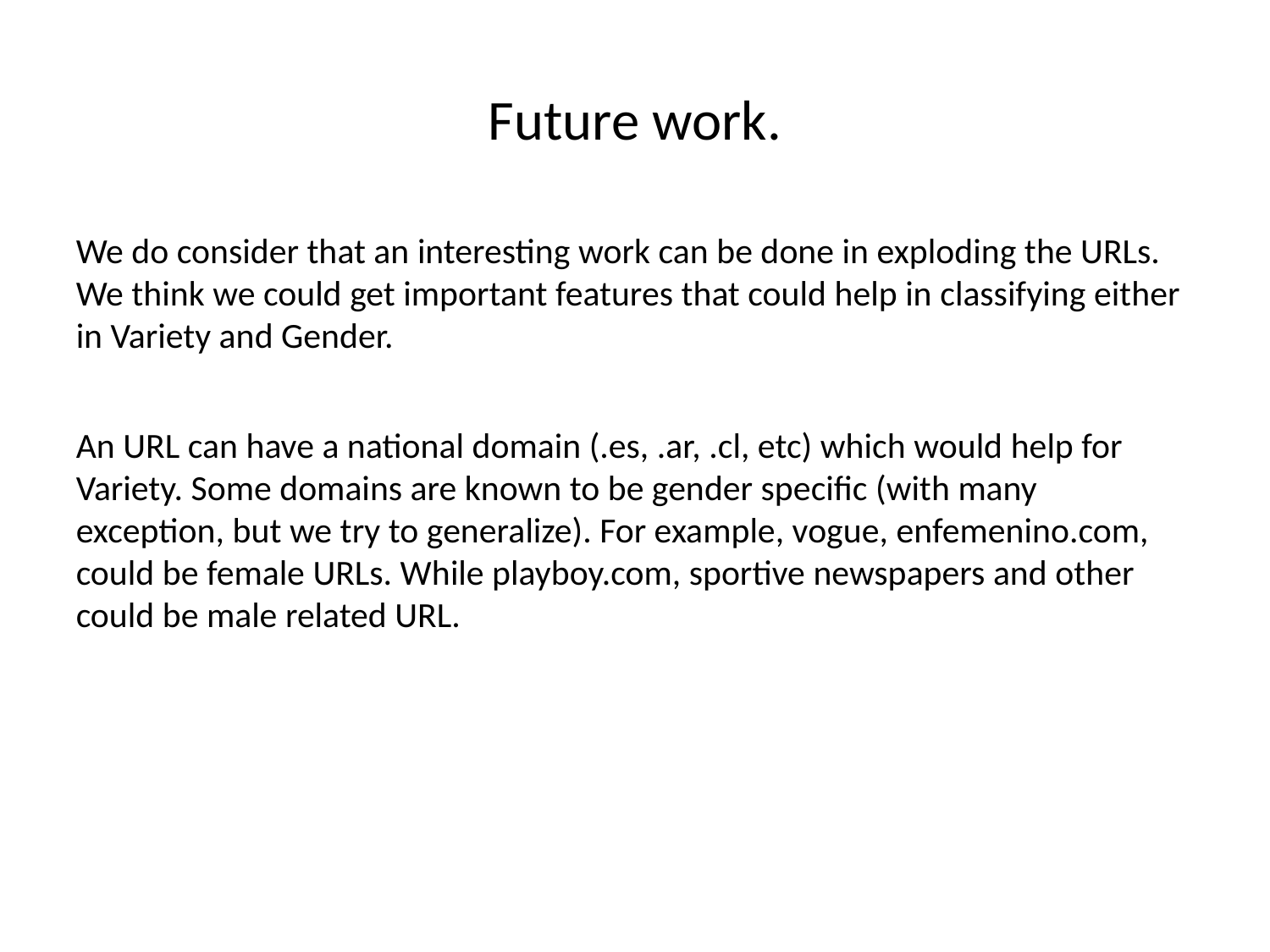

Future work.
We do consider that an interesting work can be done in exploding the URLs. We think we could get important features that could help in classifying either in Variety and Gender.

An URL can have a national domain (.es, .ar, .cl, etc) which would help for Variety. Some domains are known to be gender specific (with many exception, but we try to generalize). For example, vogue, enfemenino.com, could be female URLs. While playboy.com, sportive newspapers and other could be male related URL.